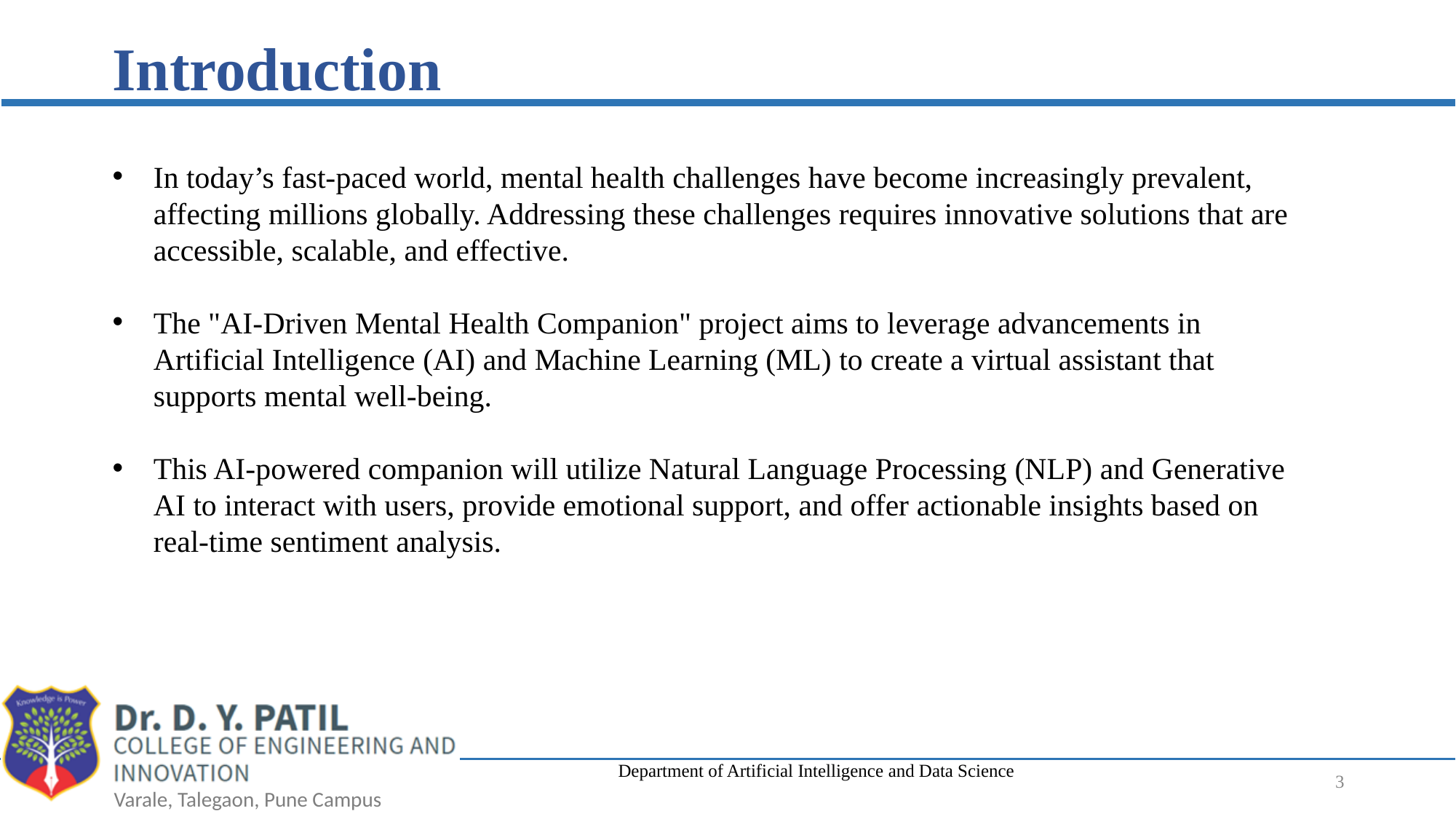

Introduction
In today’s fast-paced world, mental health challenges have become increasingly prevalent, affecting millions globally. Addressing these challenges requires innovative solutions that are accessible, scalable, and effective.

The "AI-Driven Mental Health Companion" project aims to leverage advancements in Artificial Intelligence (AI) and Machine Learning (ML) to create a virtual assistant that supports mental well-being.

This AI-powered companion will utilize Natural Language Processing (NLP) and Generative AI to interact with users, provide emotional support, and offer actionable insights based on real-time sentiment analysis.
Department of Artificial Intelligence and Data Science

3